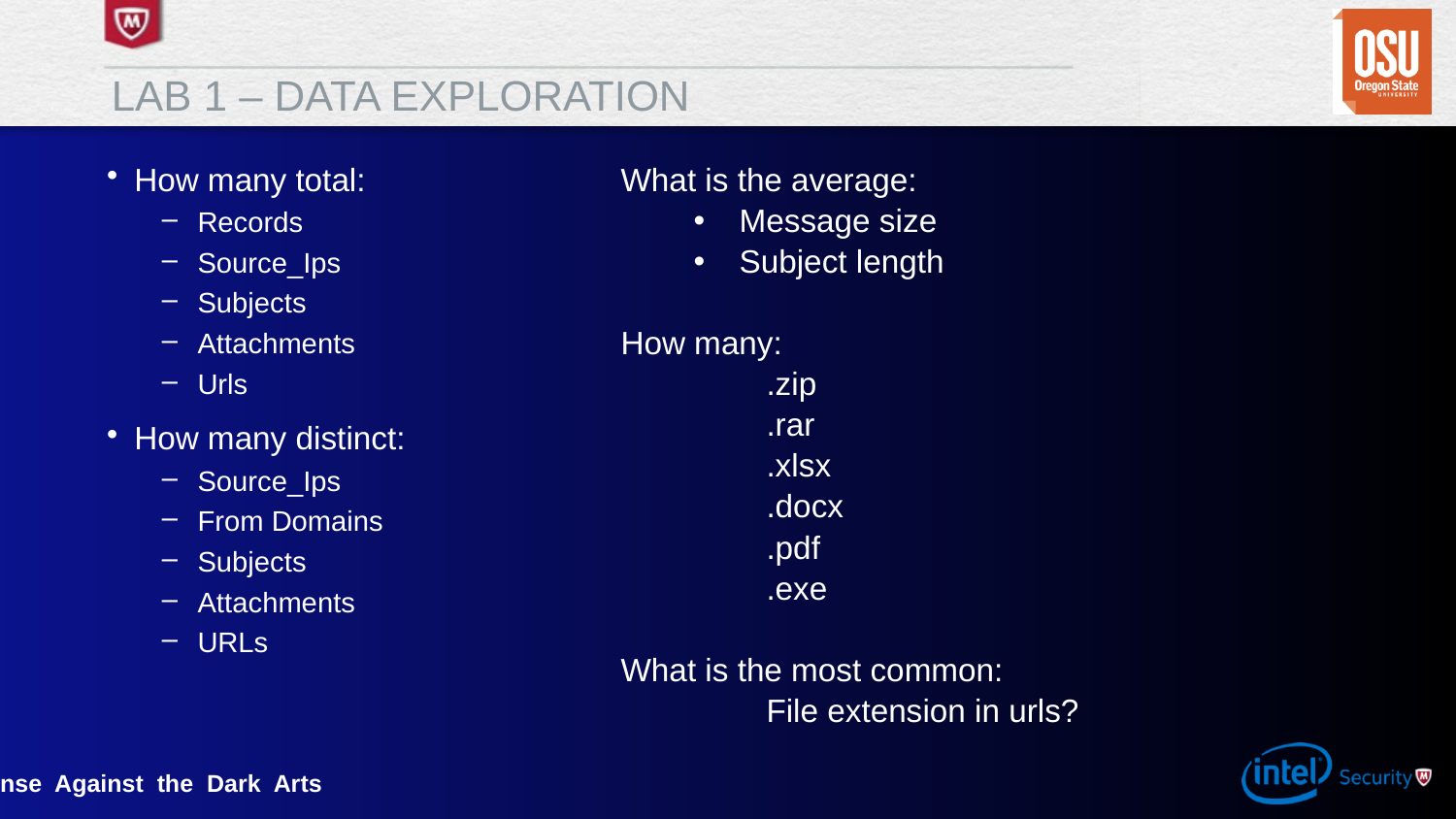

# Lab 1 – Data exploration
How many total:
Records
Source_Ips
Subjects
Attachments
Urls
How many distinct:
Source_Ips
From Domains
Subjects
Attachments
URLs

What is the average:
Message size
Subject length

How many:
	.zip
	.rar
	.xlsx
	.docx
	.pdf
	.exe

What is the most common:
	File extension in urls?